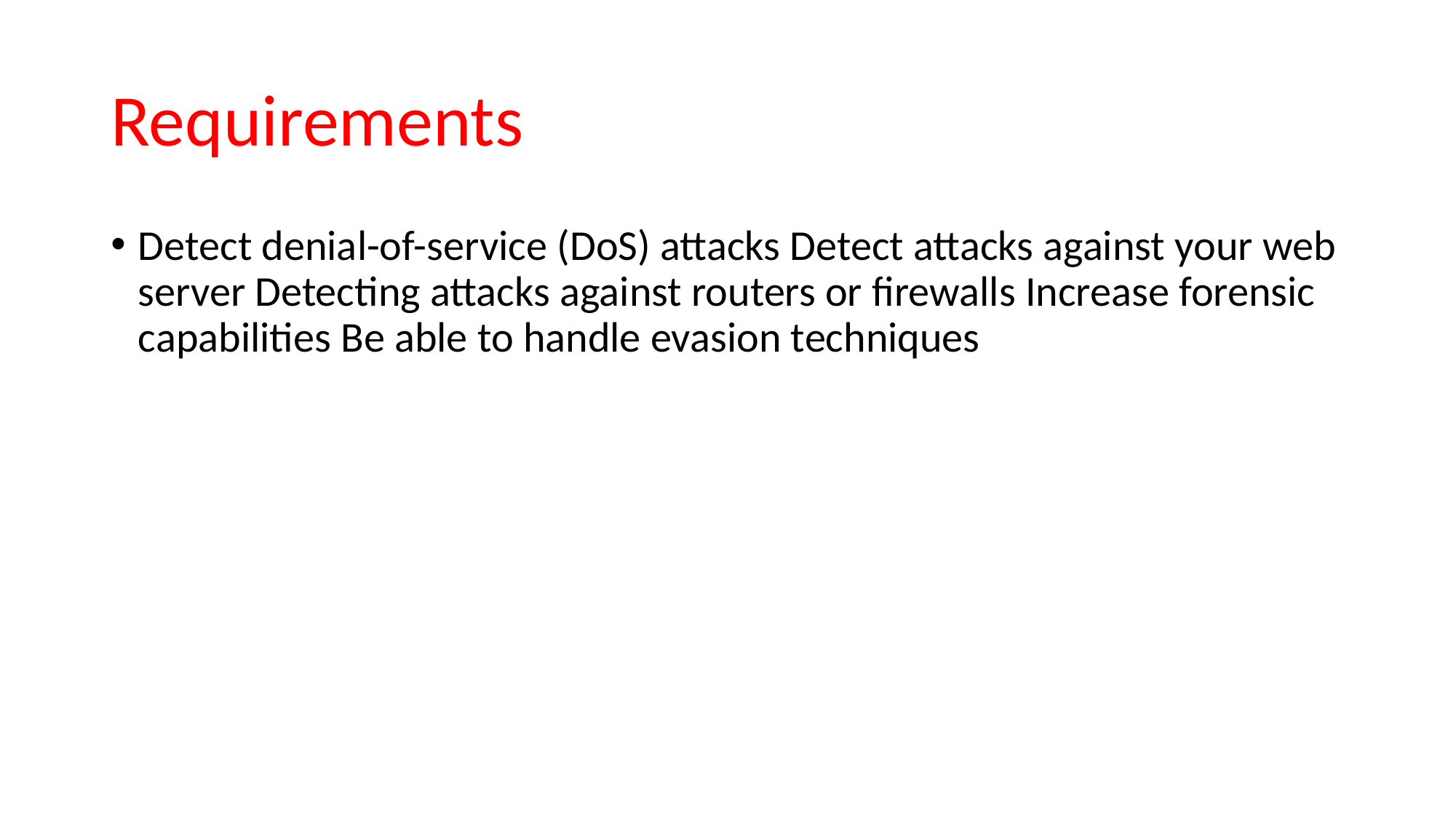

# Requirements
Detect denial-of-service (DoS) attacks Detect attacks against your web server Detecting attacks against routers or firewalls Increase forensic capabilities Be able to handle evasion techniques